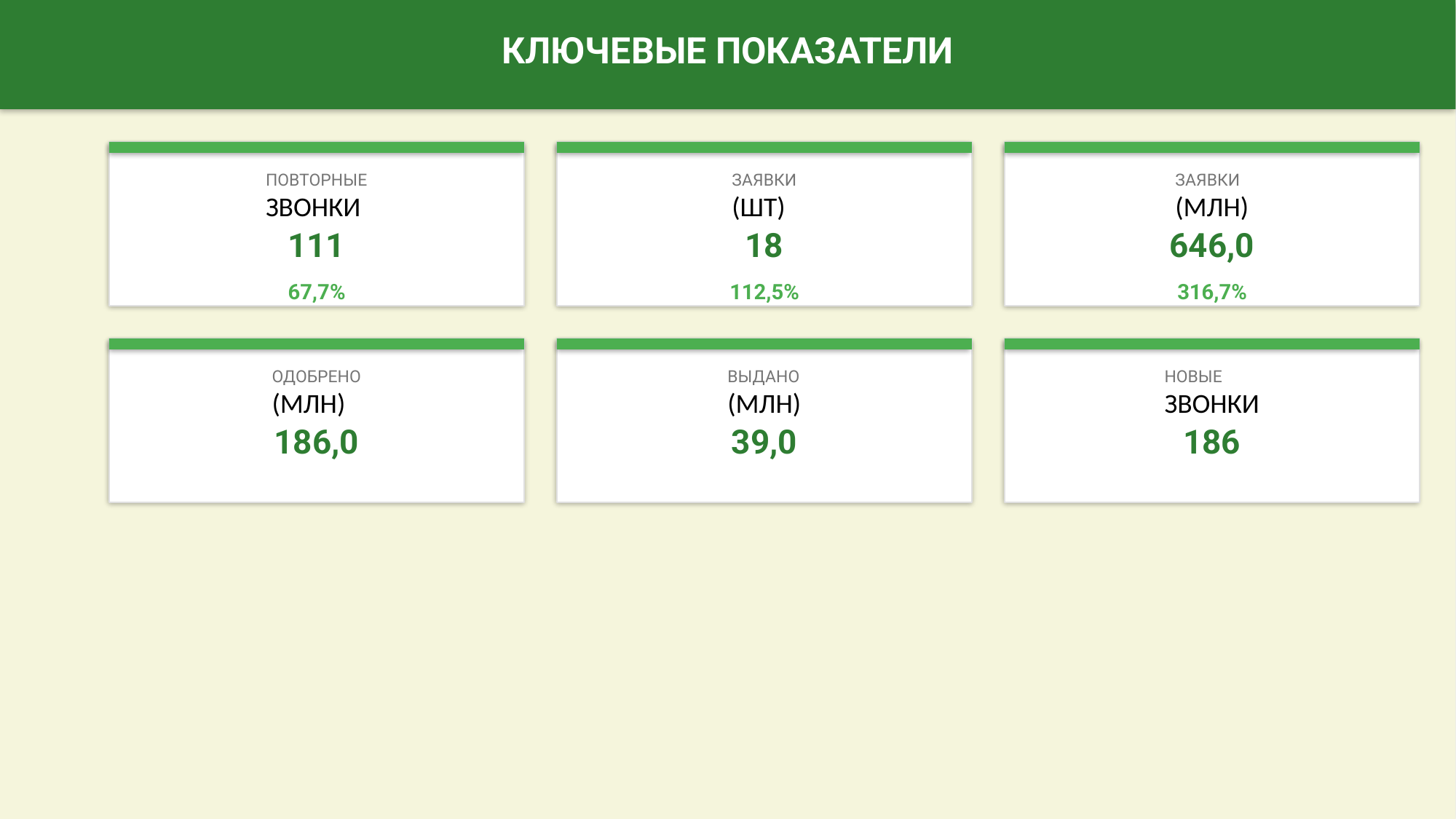

КЛЮЧЕВЫЕ ПОКАЗАТЕЛИ

ПОВТОРНЫЕ
ЗВОНКИ
ЗАЯВКИ
(ШТ)
ЗАЯВКИ
(МЛН)
111
18
646,0
67,7%
112,5%
316,7%

ОДОБРЕНО
(МЛН)
ВЫДАНО
(МЛН)
НОВЫЕ
ЗВОНКИ
186,0
39,0
186